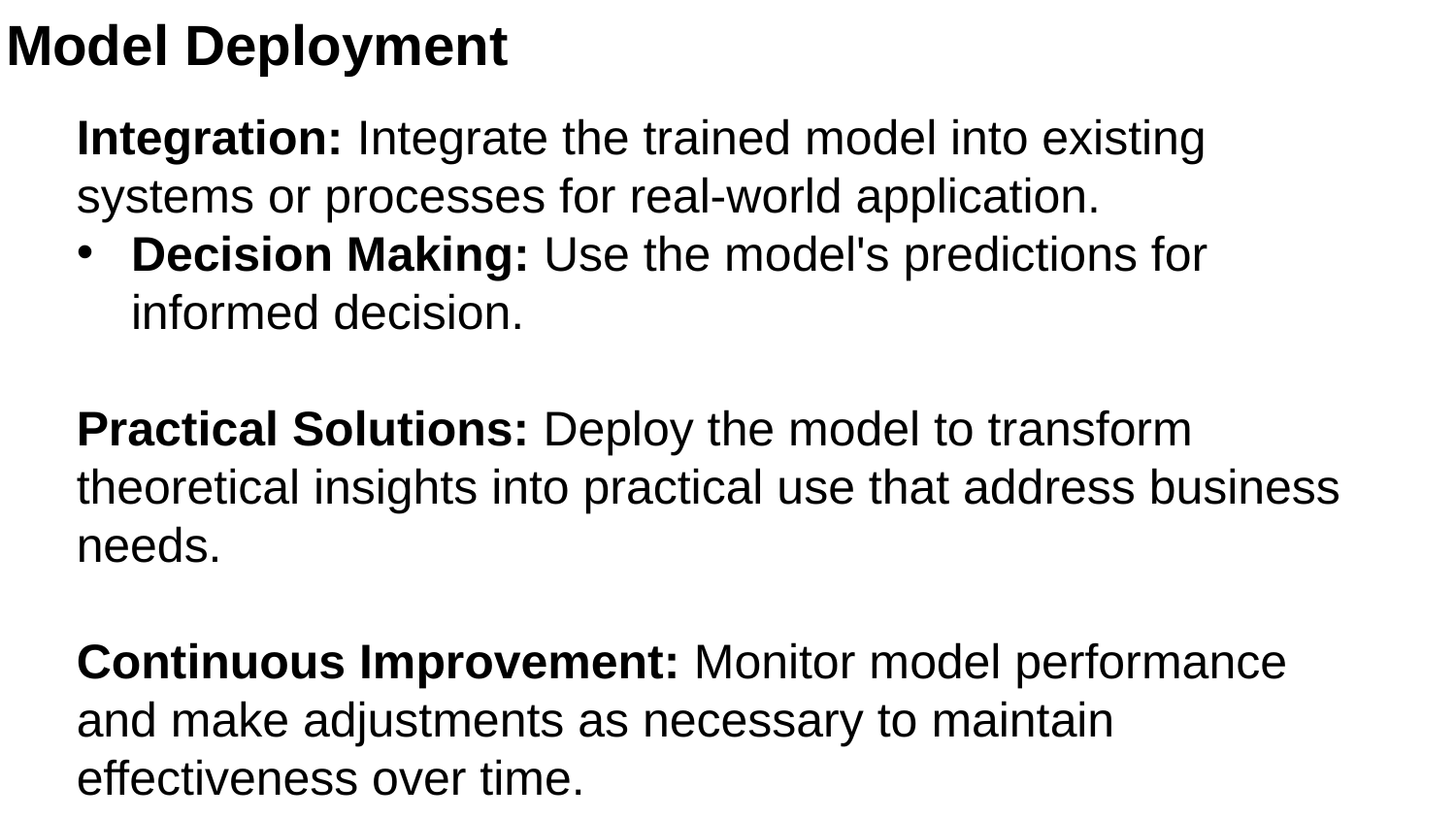

# Model Deployment
Integration: Integrate the trained model into existing systems or processes for real-world application.
Decision Making: Use the model's predictions for informed decision.

Practical Solutions: Deploy the model to transform theoretical insights into practical use that address business needs.

Continuous Improvement: Monitor model performance and make adjustments as necessary to maintain effectiveness over time.